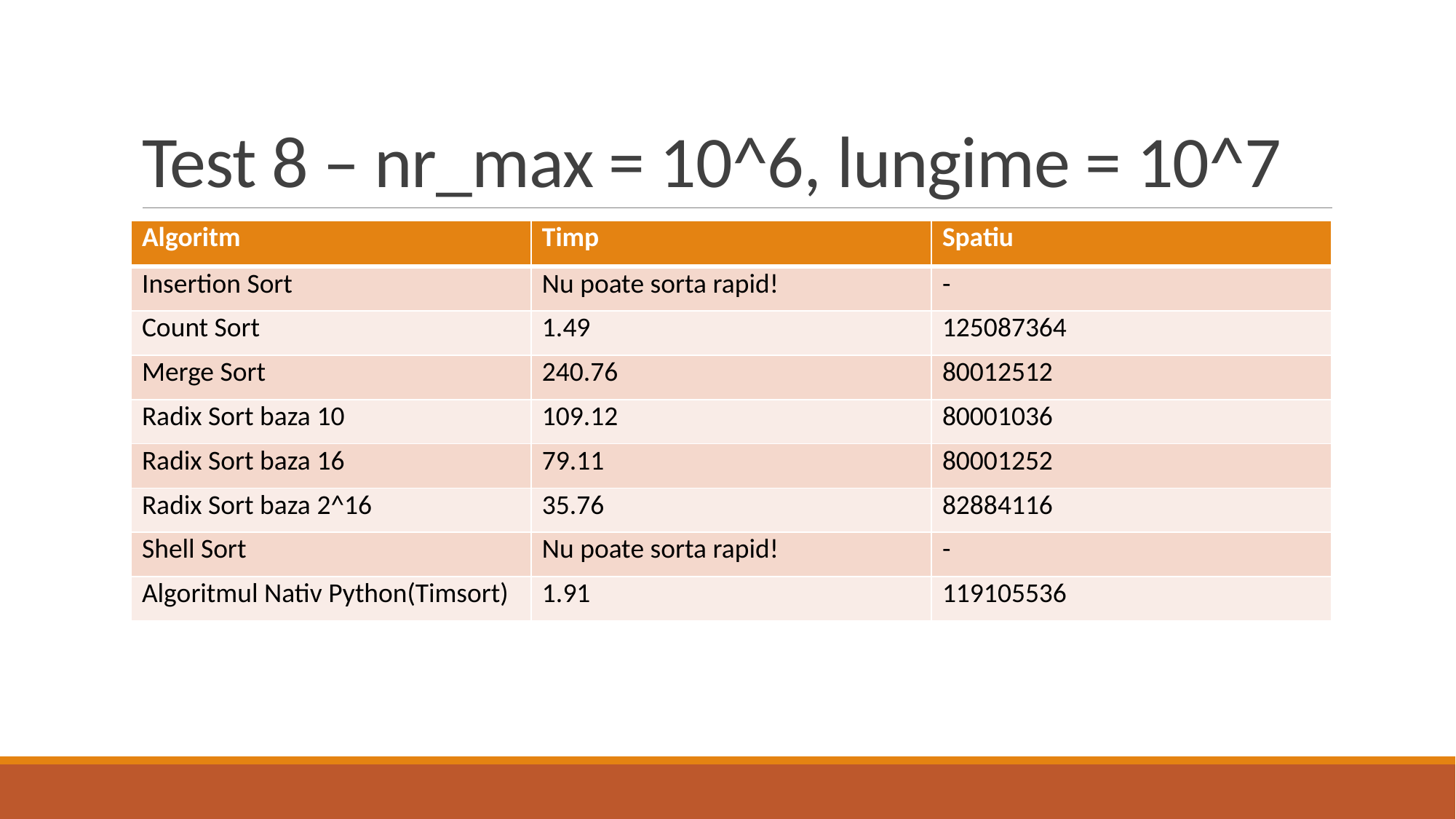

# Test 8 – nr_max = 10^6, lungime = 10^7
| Algoritm | Timp | Spatiu |
| --- | --- | --- |
| Insertion Sort | Nu poate sorta rapid! | - |
| Count Sort | 1.49 | 125087364 |
| Merge Sort | 240.76 | 80012512 |
| Radix Sort baza 10 | 109.12 | 80001036 |
| Radix Sort baza 16 | 79.11 | 80001252 |
| Radix Sort baza 2^16 | 35.76 | 82884116 |
| Shell Sort | Nu poate sorta rapid! | - |
| Algoritmul Nativ Python(Timsort) | 1.91 | 119105536 |